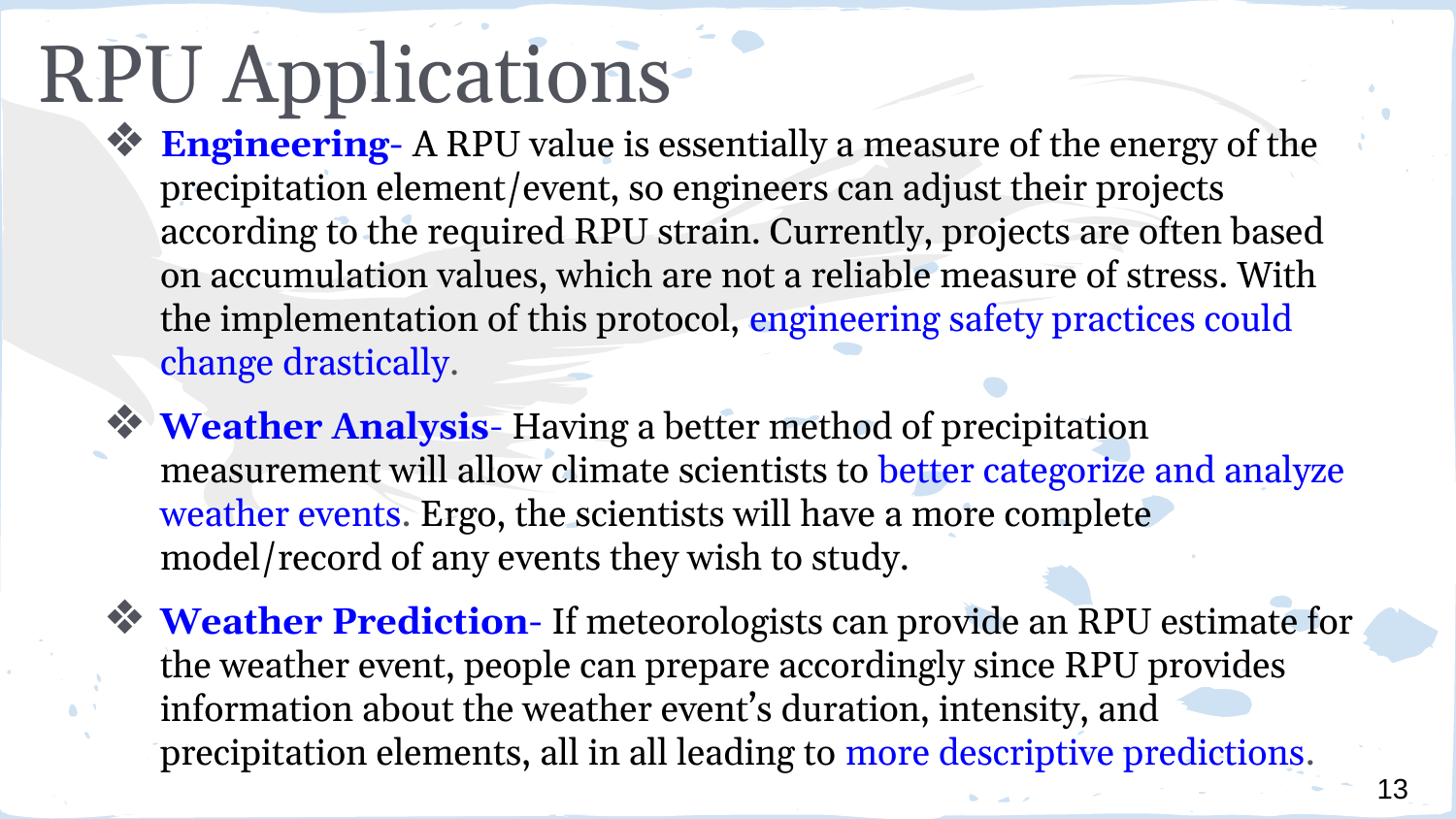

# RPU Applications
Engineering- A RPU value is essentially a measure of the energy of the precipitation element/event, so engineers can adjust their projects according to the required RPU strain. Currently, projects are often based on accumulation values, which are not a reliable measure of stress. With the implementation of this protocol, engineering safety practices could change drastically.
Weather Analysis- Having a better method of precipitation measurement will allow climate scientists to better categorize and analyze weather events. Ergo, the scientists will have a more complete model/record of any events they wish to study.
Weather Prediction- If meteorologists can provide an RPU estimate for the weather event, people can prepare accordingly since RPU provides information about the weather event’s duration, intensity, and precipitation elements, all in all leading to more descriptive predictions.

13